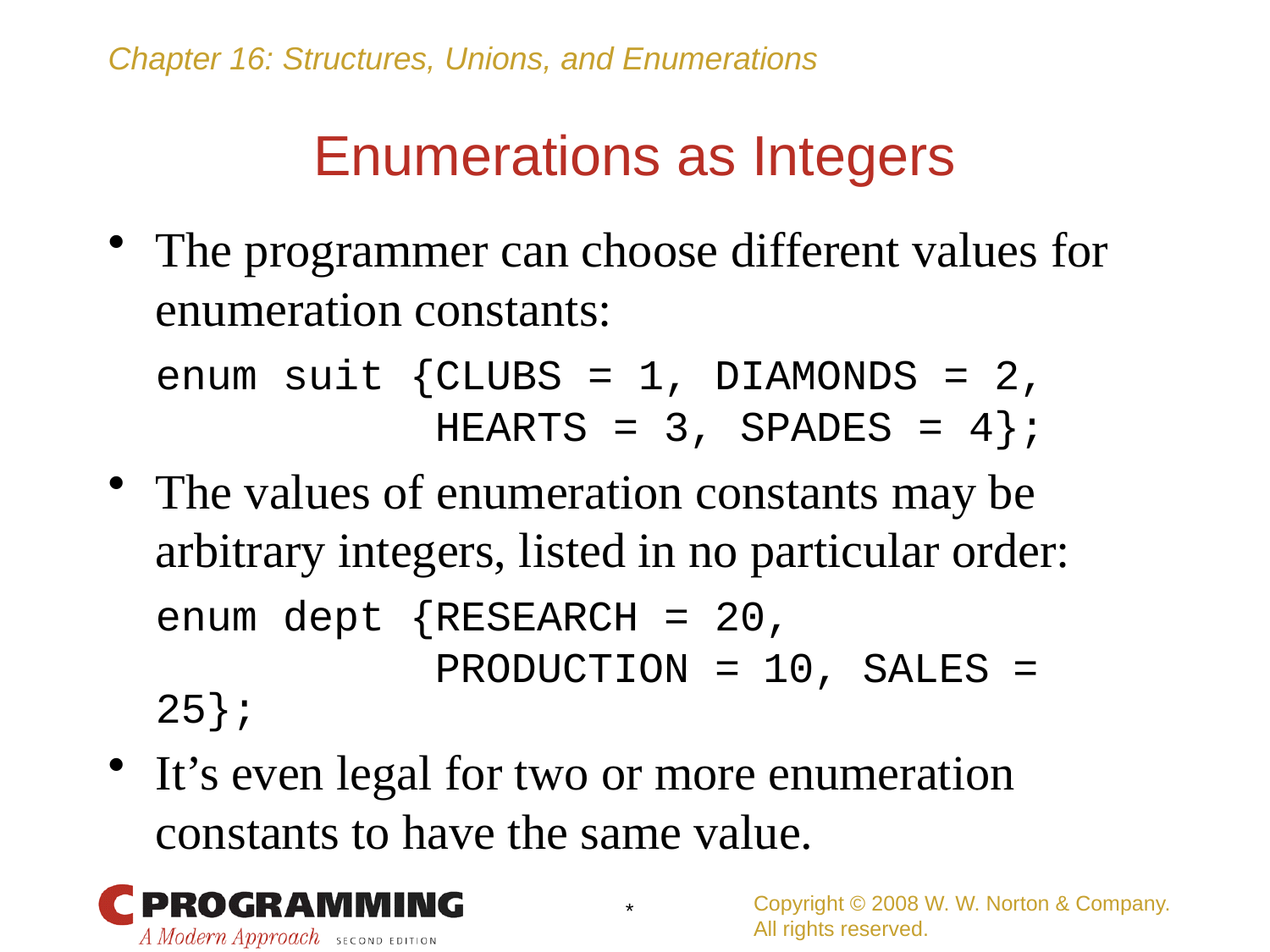

# Enumerations as Integers
The programmer can choose different values for enumeration constants:
	enum suit {CLUBS = 1, DIAMONDS = 2,
	           HEARTS = 3, SPADES = 4};
The values of enumeration constants may be arbitrary integers, listed in no particular order:
	enum dept {RESEARCH = 20,
	           PRODUCTION = 10, SALES = 25};
It’s even legal for two or more enumeration constants to have the same value.
Copyright © 2008 W. W. Norton & Company.
All rights reserved.
*